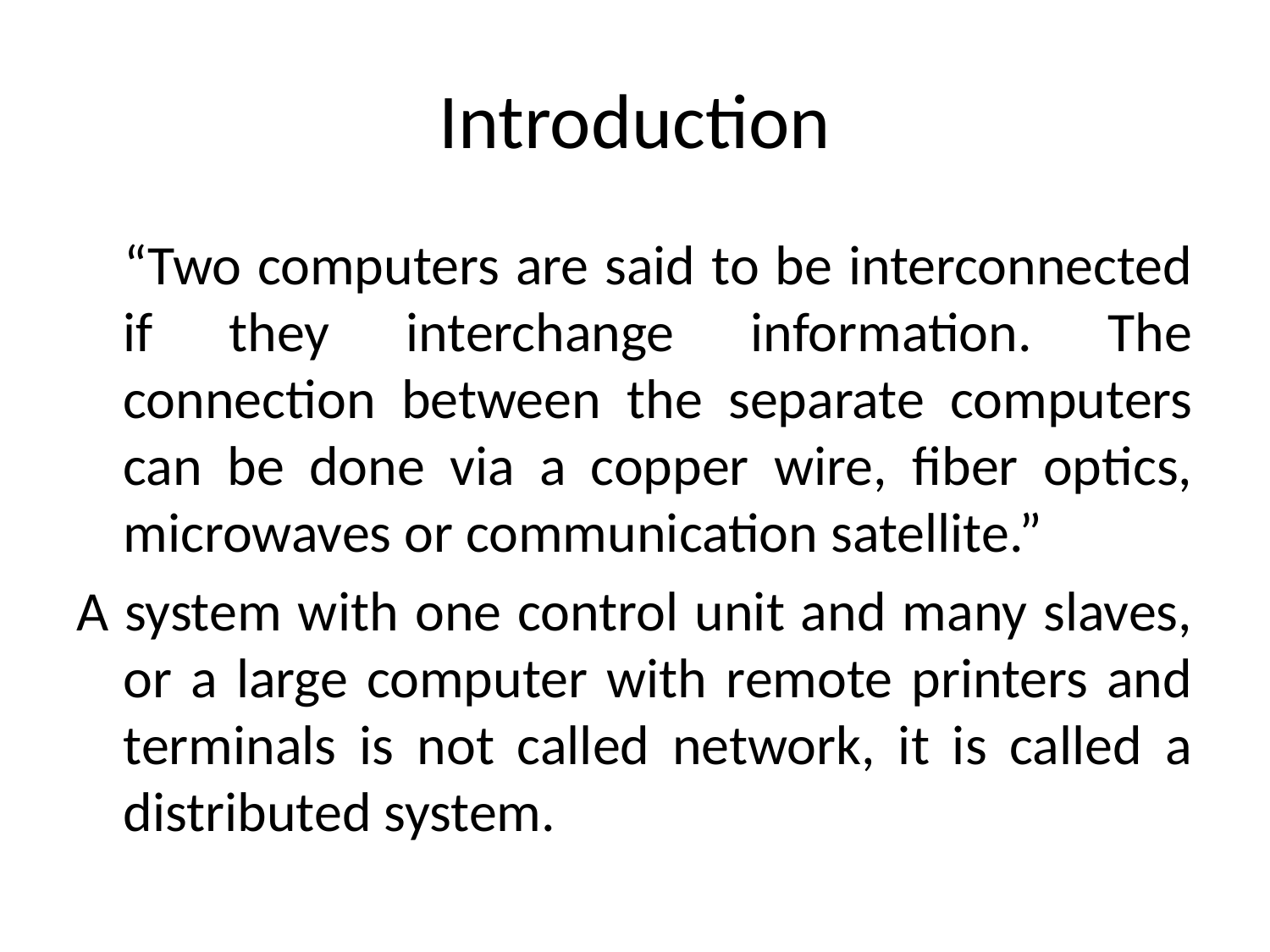

# Introduction
   “Two computers are said to be interconnected if they interchange information. The connection between the separate computers can be done via a copper wire, fiber optics, microwaves or communication satellite.”
A system with one control unit and many slaves, or a large computer with remote printers and terminals is not called network, it is called a distributed system.